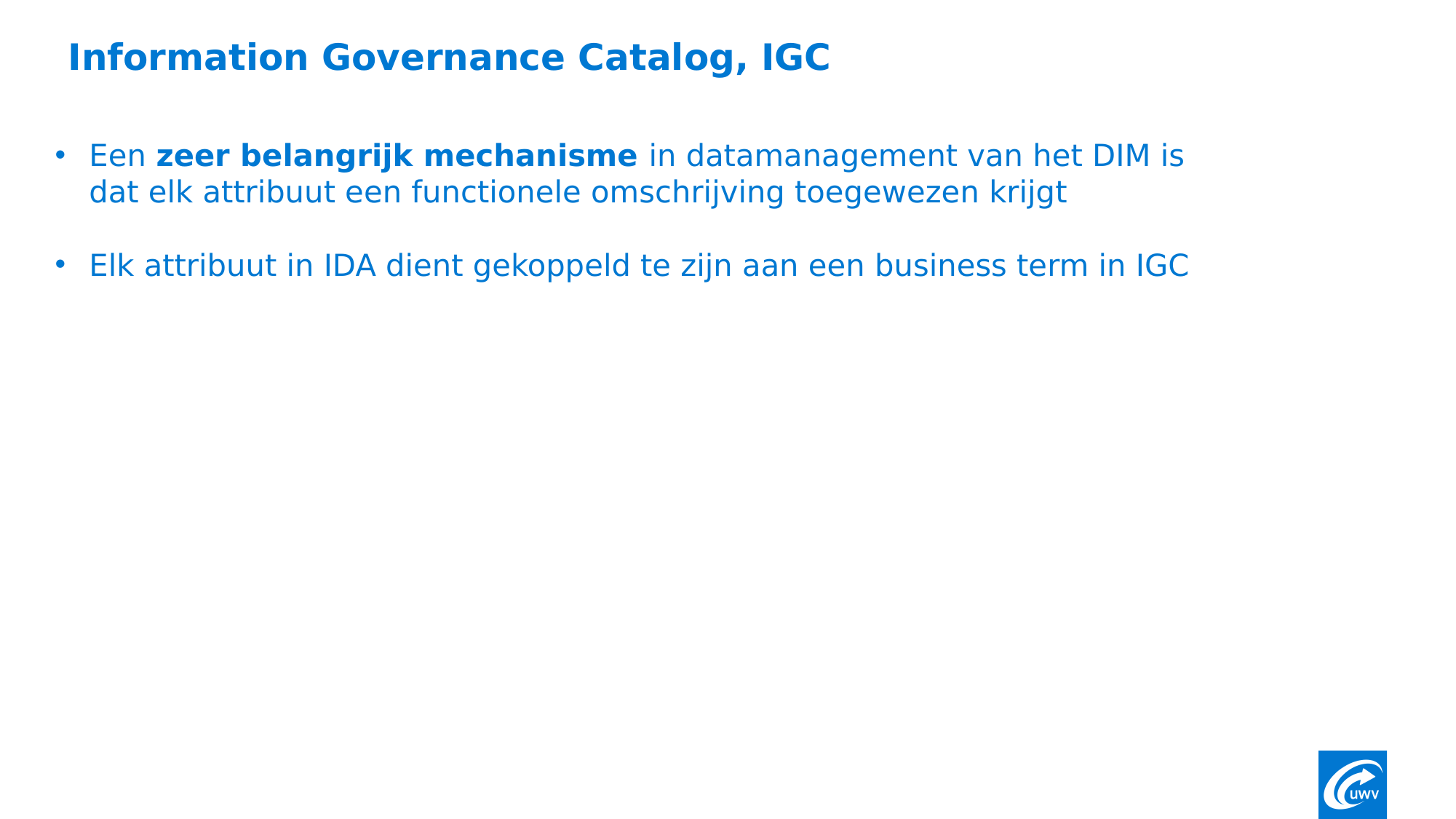

# Information Governance Catalog, IGC
Een zeer belangrijk mechanisme in datamanagement van het DIM is dat elk attribuut een functionele omschrijving toegewezen krijgt

Elk attribuut in IDA dient gekoppeld te zijn aan een business term in IGC